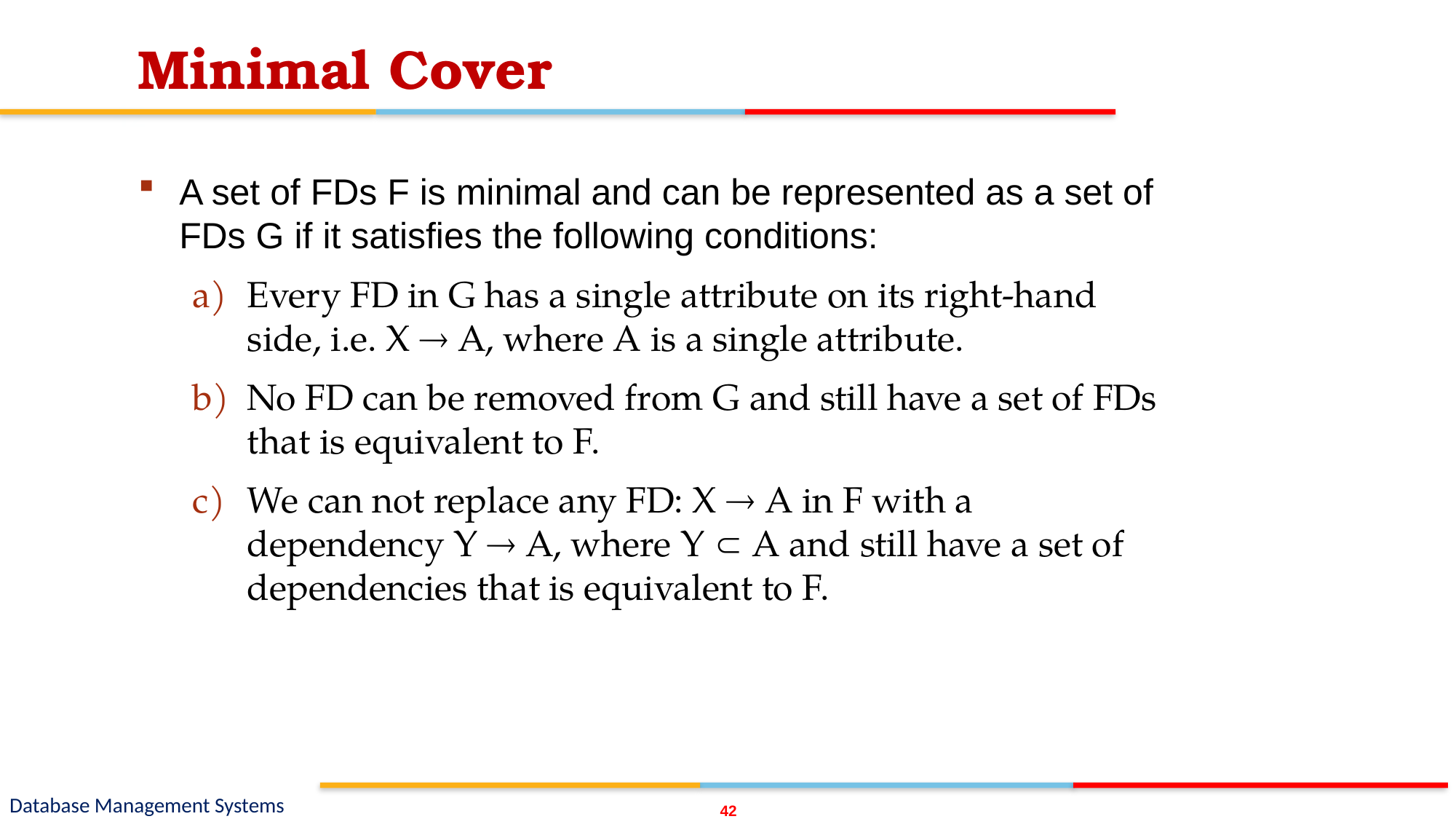

# Minimal Cover
42
A set of FDs F is minimal and can be represented as a set of FDs G if it satisfies the following conditions:
Every FD in G has a single attribute on its right-hand side, i.e. X → A, where A is a single attribute.
No FD can be removed from G and still have a set of FDs that is equivalent to F.
We can not replace any FD: X → A in F with a dependency Y → A, where Y ⊂ A and still have a set of dependencies that is equivalent to F.